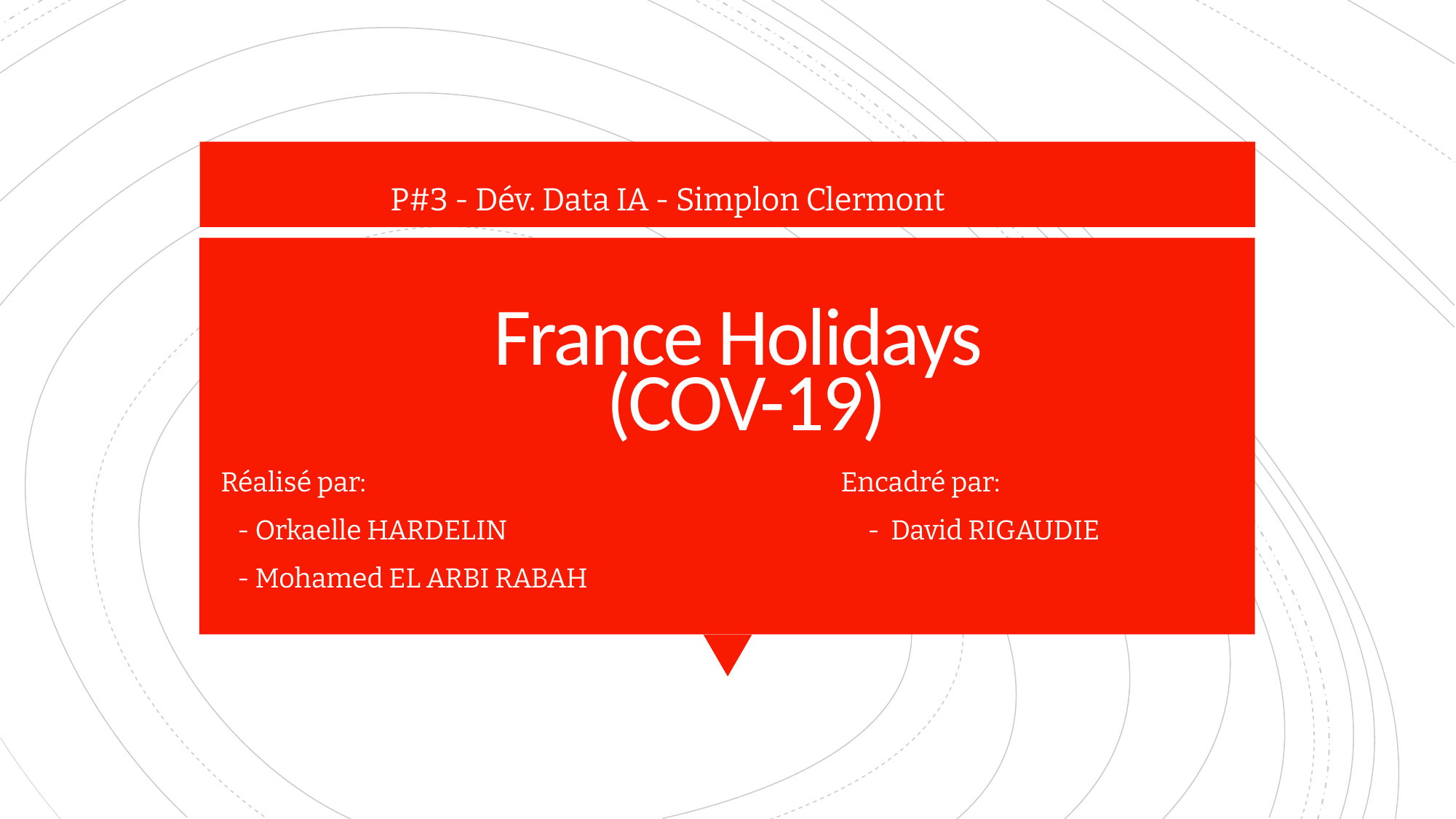

P#3 - Dév. Data IA - Simplon Clermont
France Holidays
(COV-19)
Réalisé par:                                                                                       Encadré par:
   - Orkaelle HARDELIN                                                                  -  David RIGAUDIE
   - Mohamed EL ARBI RABAH